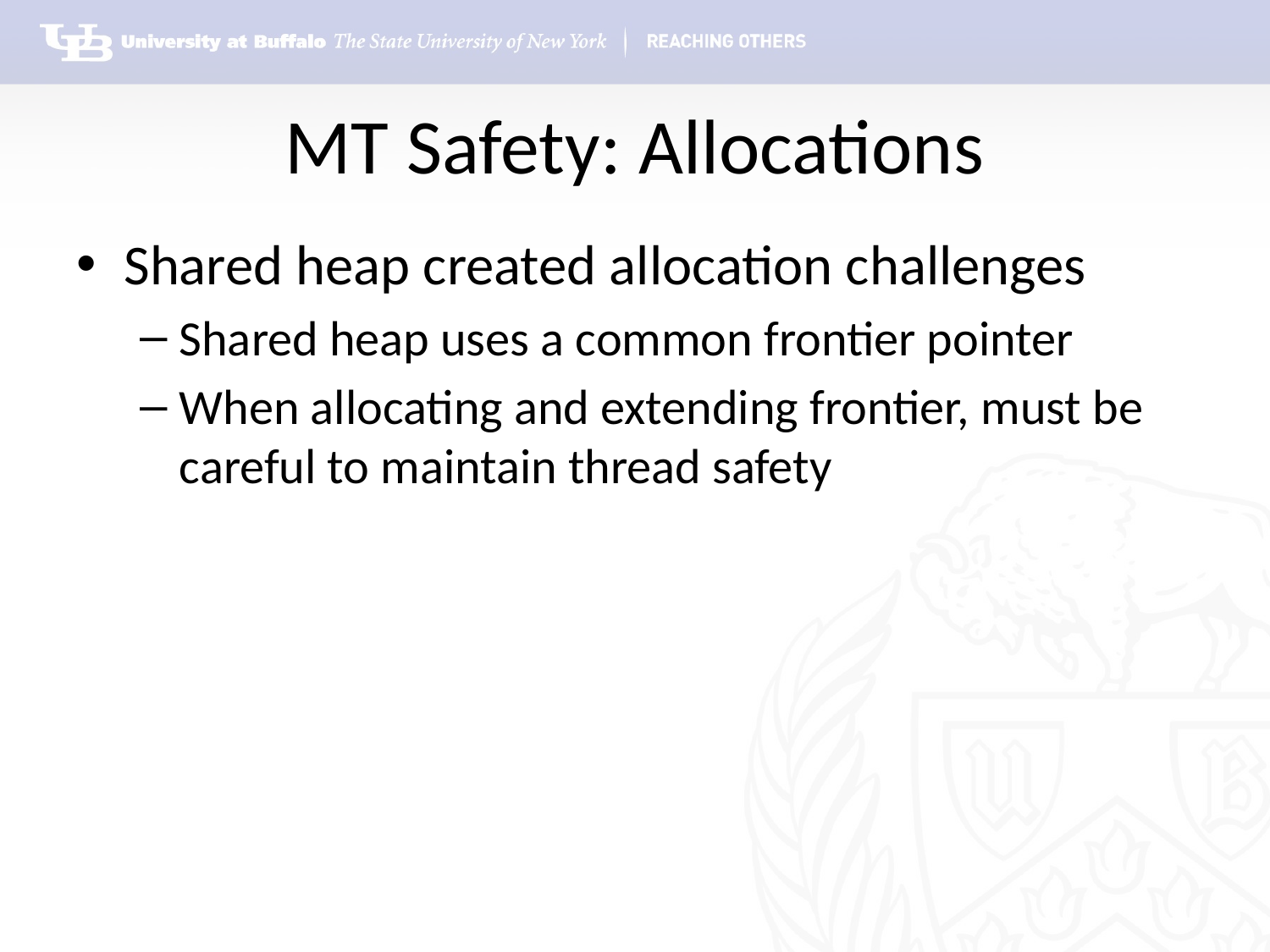

# MT Safety: Allocations
Shared heap created allocation challenges
Shared heap uses a common frontier pointer
When allocating and extending frontier, must be careful to maintain thread safety